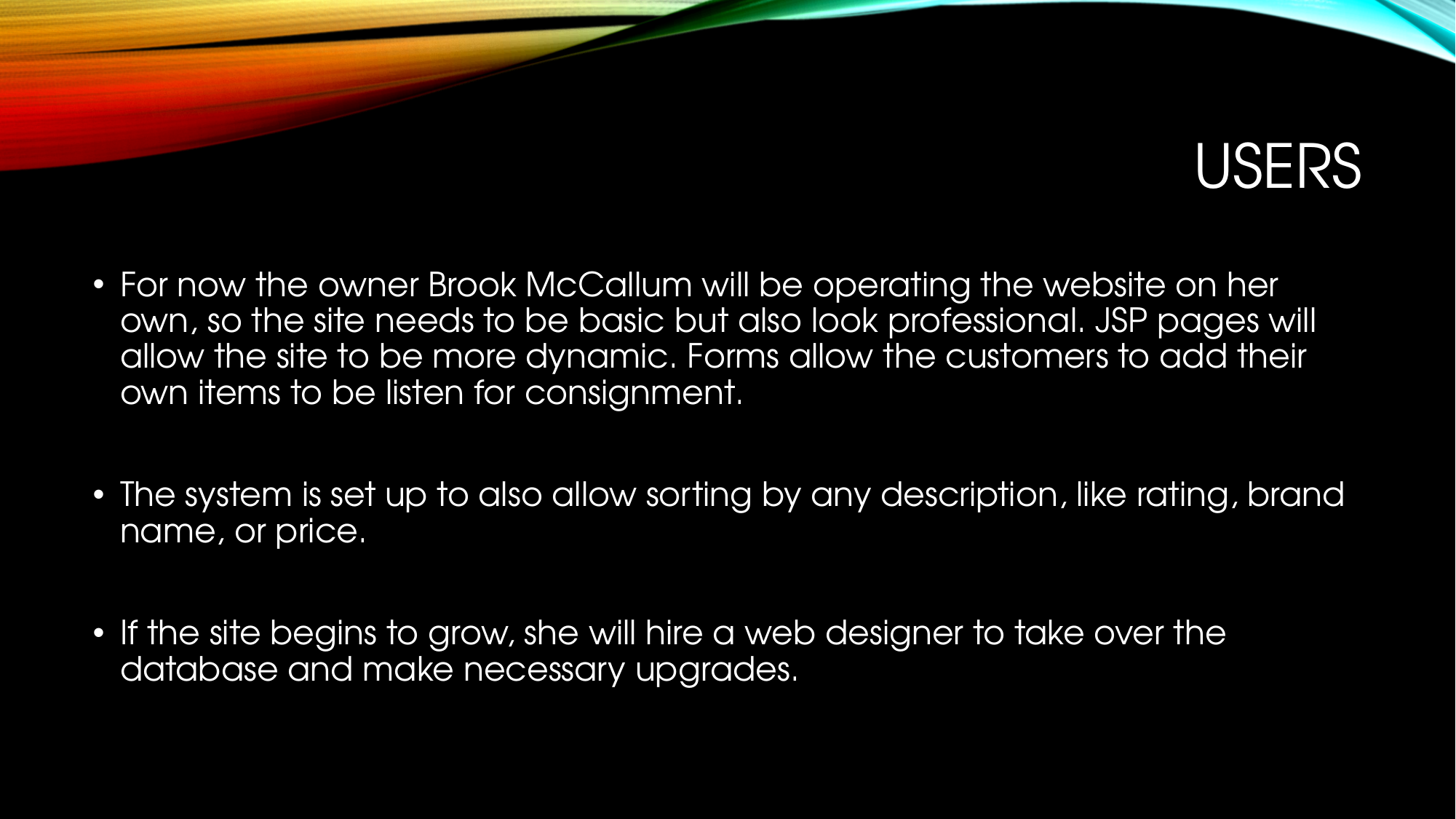

# Users
For now the owner Brook McCallum will be operating the website on her own, so the site needs to be basic but also look professional. JSP pages will allow the site to be more dynamic. Forms allow the customers to add their own items to be listen for consignment.

The system is set up to also allow sorting by any description, like rating, brand name, or price.

If the site begins to grow, she will hire a web designer to take over the database and make necessary upgrades.